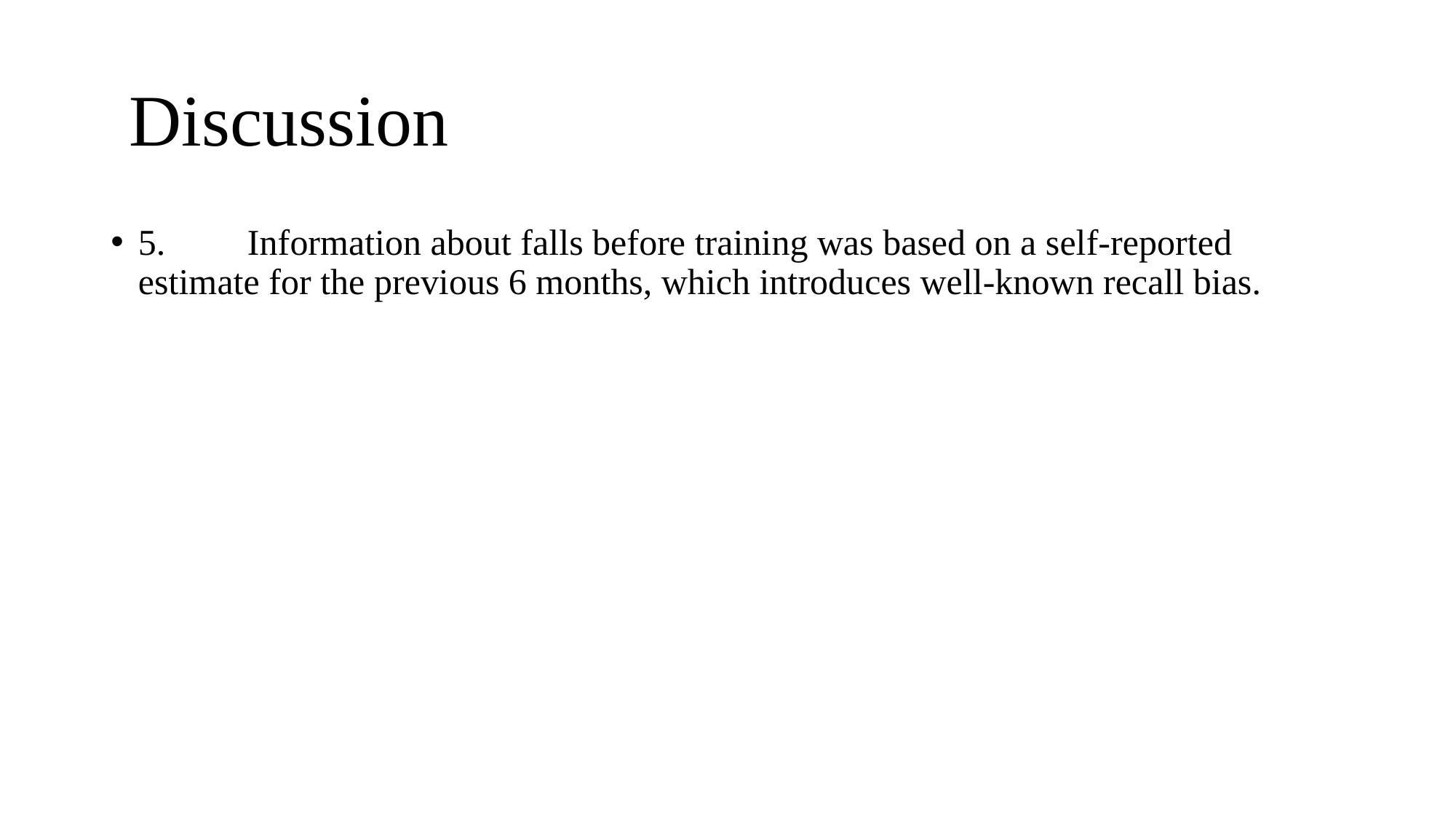

# Discussion
5.	Information about falls before training was based on a self-reported estimate for the previous 6 months, which introduces well-known recall bias.